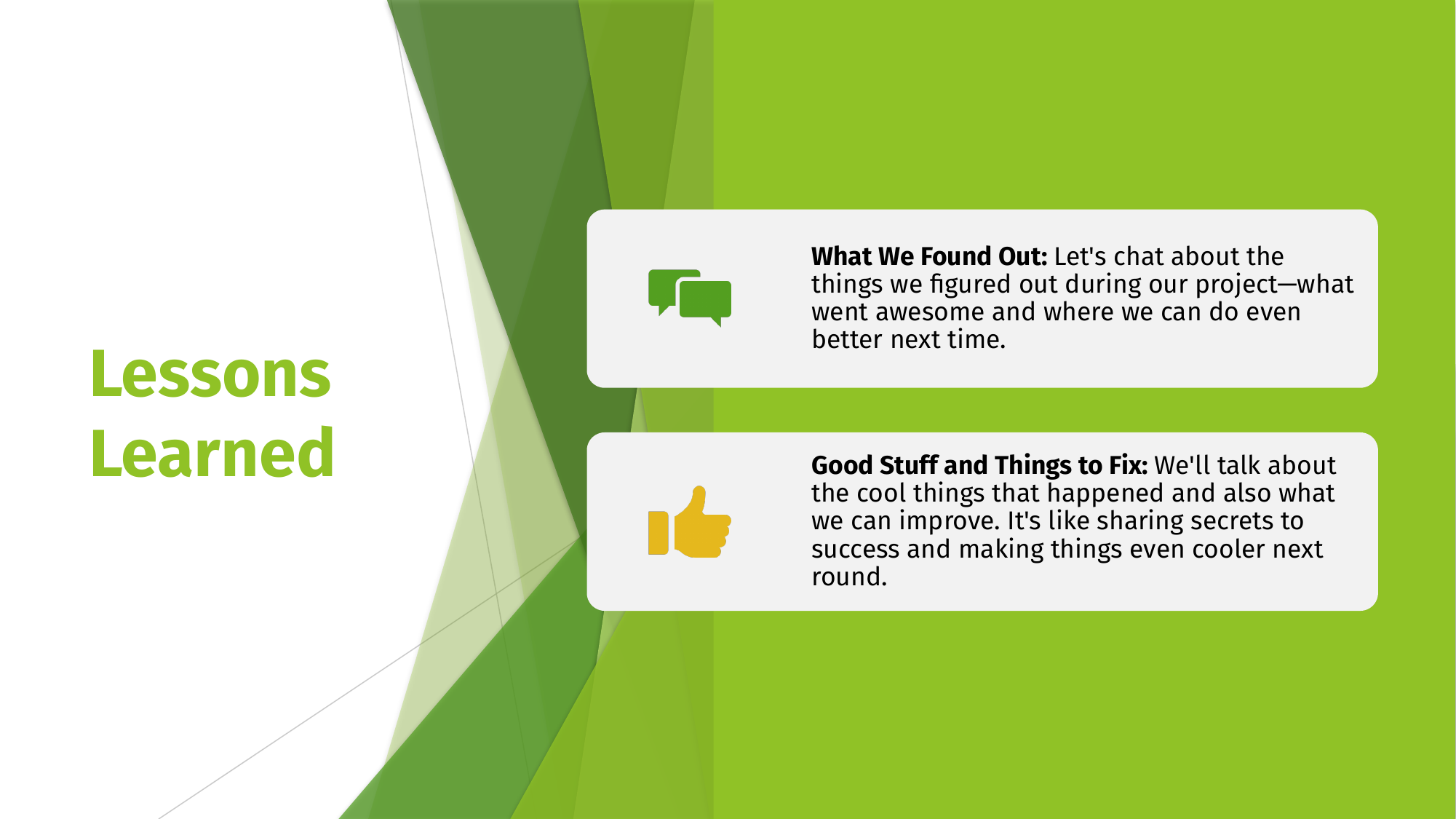

What We Found Out: Let's chat about the things we figured out during our project—what went awesome and where we can do even better next time.
Good Stuff and Things to Fix: We'll talk about the cool things that happened and also what we can improve. It's like sharing secrets to success and making things even cooler next round.
# Lessons Learned